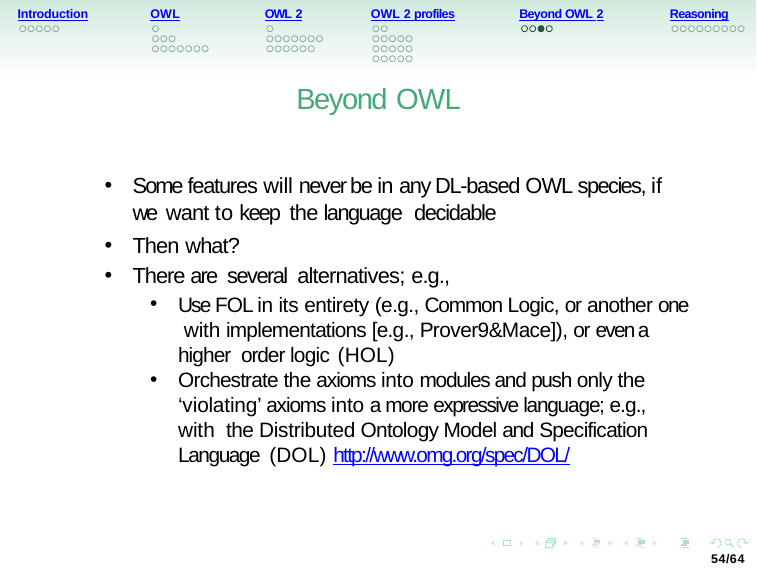

Introduction
OWL
OWL 2
OWL 2 profiles
Beyond OWL 2
Reasoning

Beyond OWL

Some features will never be in any DL-based OWL species, if  we  want to keep  the language  decidable
Then what?
There are  several  alternatives; e.g.,
Use FOL in its entirety (e.g., Common Logic, or another one  with implementations [e.g., Prover9&Mace]), or even a higher  order logic (HOL)
Orchestrate the axioms into modules and push only the  ‘violating’ axioms into a more expressive language; e.g., with  the Distributed Ontology Model and Specification Language  (DOL) http://www.omg.org/spec/DOL/

54/64